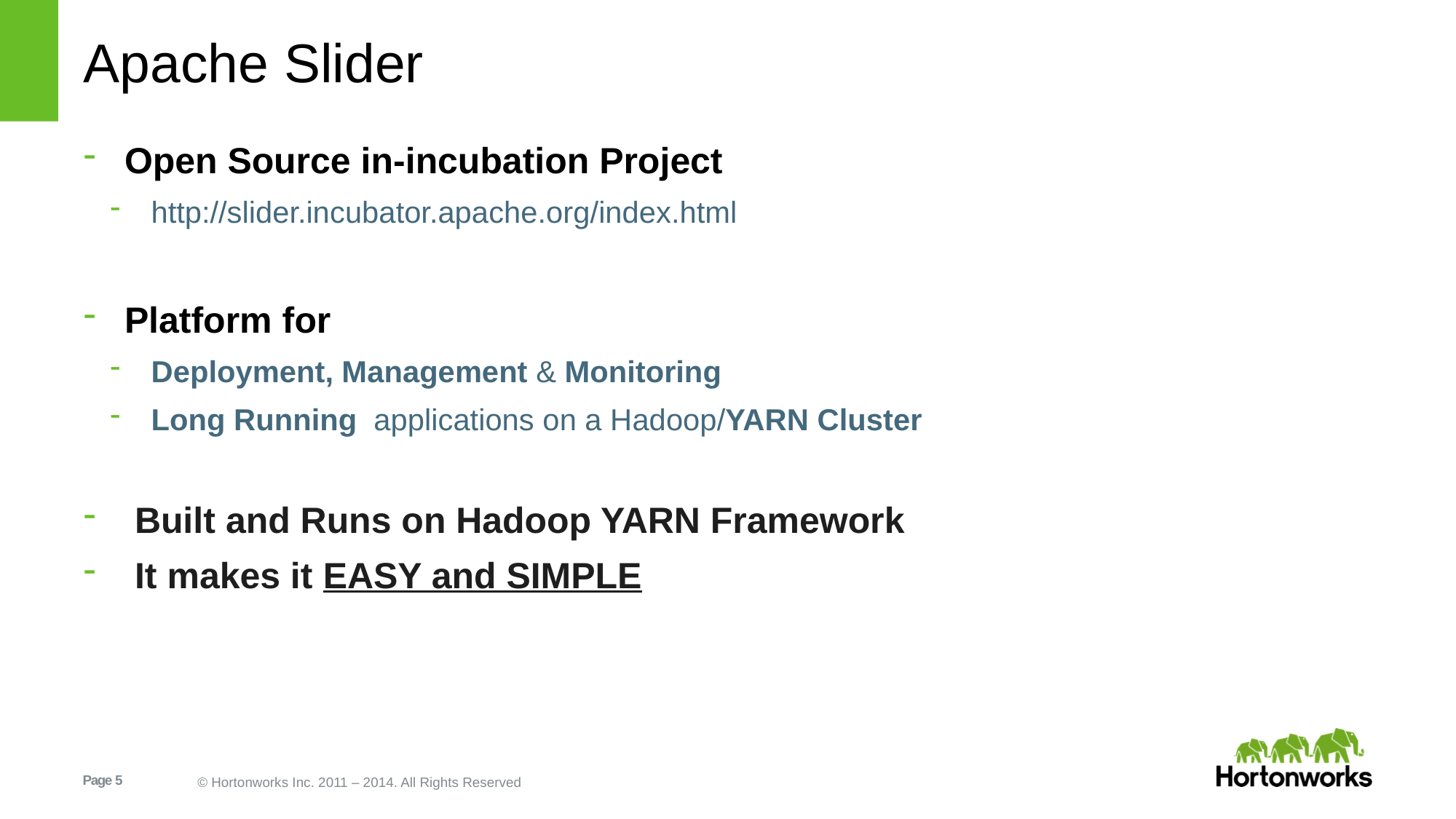

# Apache Slider
Open Source in-incubation Project
http://slider.incubator.apache.org/index.html

Platform for
Deployment, Management & Monitoring
Long Running  applications on a Hadoop/YARN Cluster

 Built and Runs on Hadoop YARN Framework
 It makes it EASY and SIMPLE